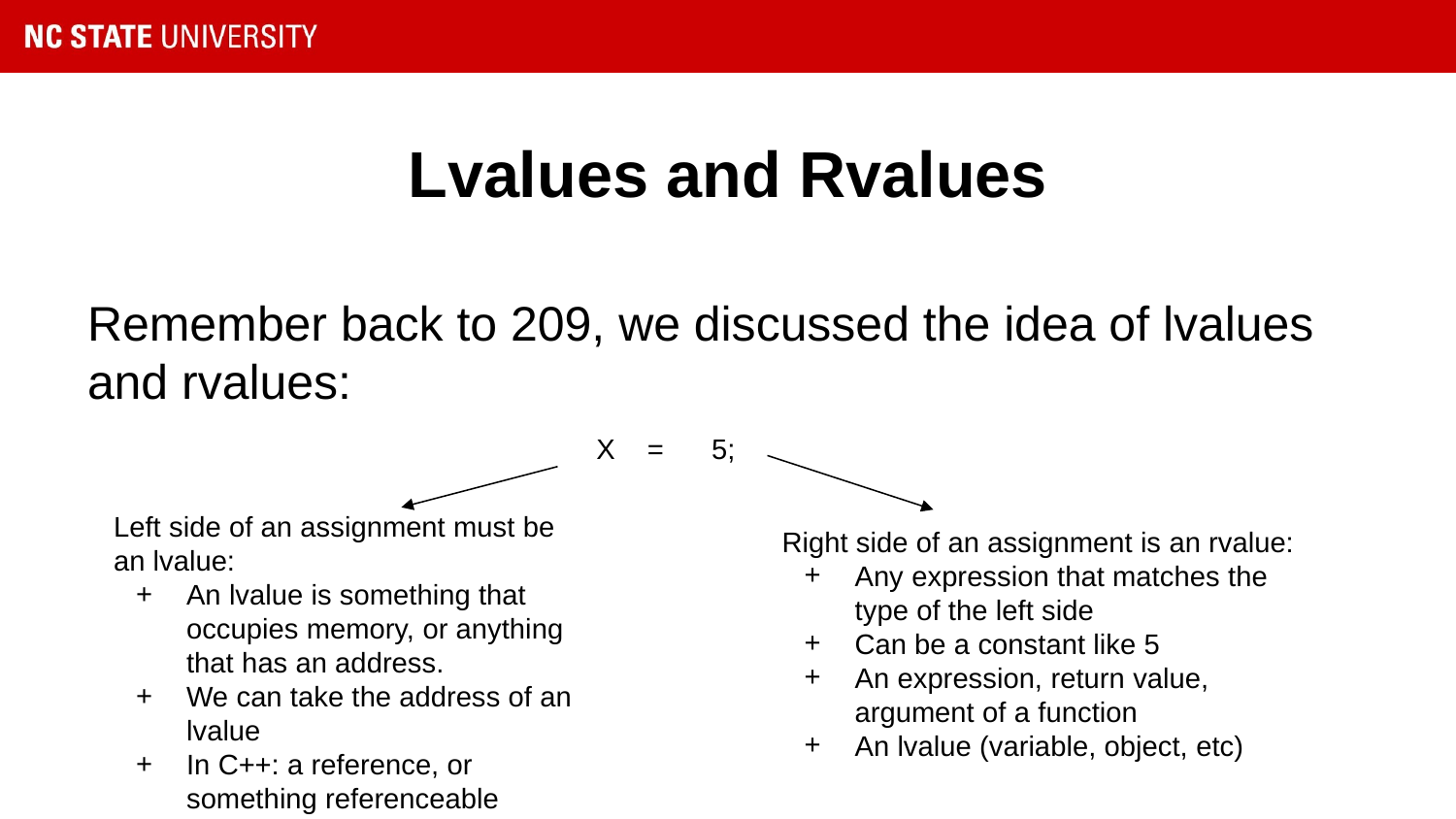

# Lvalues and Rvalues
Remember back to 209, we discussed the idea of lvalues and rvalues:
X    =      5;
Left side of an assignment must be an lvalue:
An lvalue is something that occupies memory, or anything that has an address.
We can take the address of an lvalue
In C++: a reference, or something referenceable
Right side of an assignment is an rvalue:
Any expression that matches the type of the left side
Can be a constant like 5
An expression, return value, argument of a function
An lvalue (variable, object, etc)